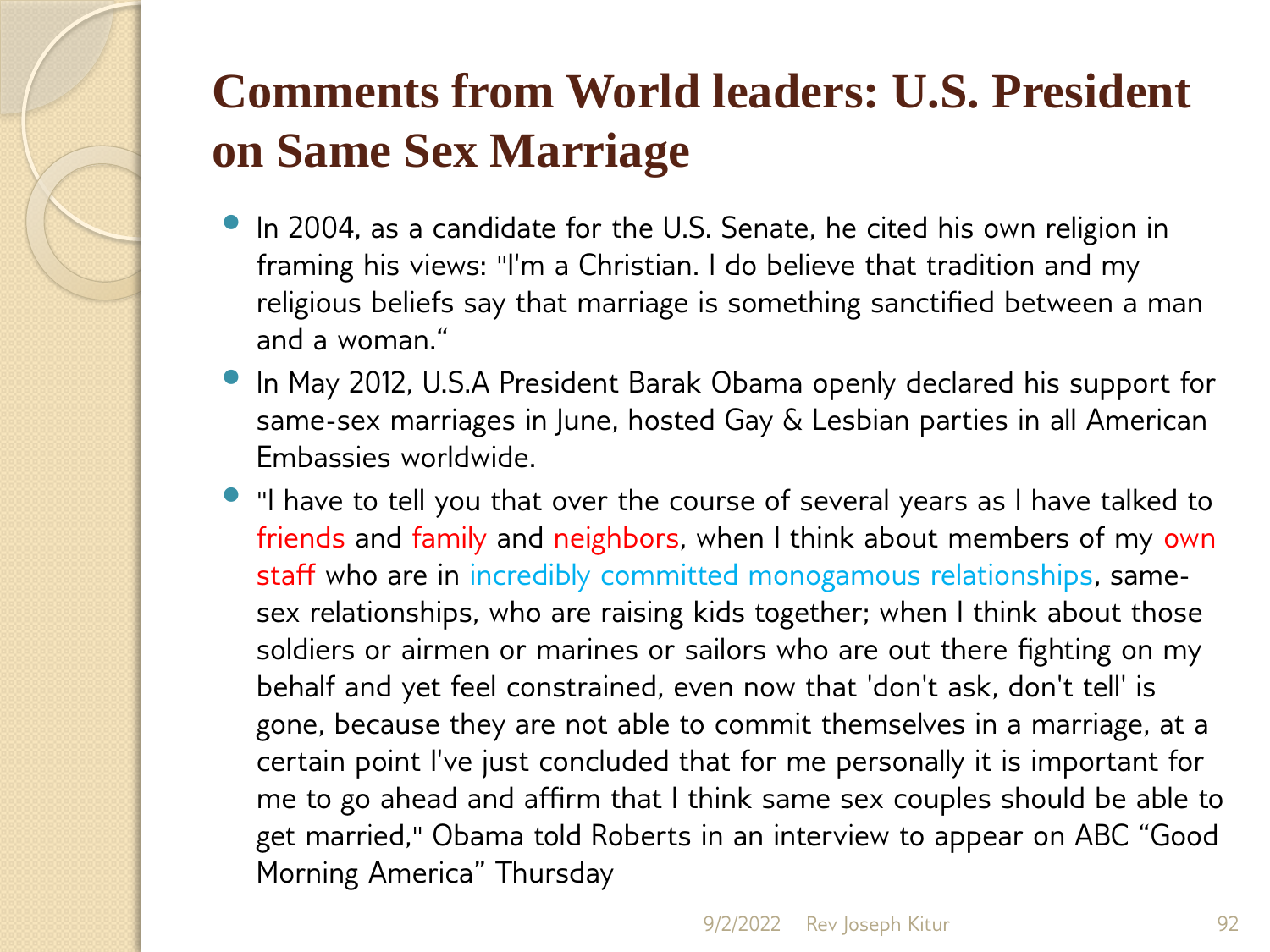

# Comments from World leaders: U.S. President on Same Sex Marriage
In 2004, as a candidate for the U.S. Senate, he cited his own religion in framing his views: "I'm a Christian. I do believe that tradition and my religious beliefs say that marriage is something sanctified between a man and a woman.“
In May 2012, U.S.A President Barak Obama openly declared his support for same-sex marriages in June, hosted Gay & Lesbian parties in all American Embassies worldwide.
"I have to tell you that over the course of several years as I have talked to friends and family and neighbors, when I think about members of my own staff who are in incredibly committed monogamous relationships, same-sex relationships, who are raising kids together; when I think about those soldiers or airmen or marines or sailors who are out there fighting on my behalf and yet feel constrained, even now that 'don't ask, don't tell' is gone, because they are not able to commit themselves in a marriage, at a certain point I've just concluded that for me personally it is important for me to go ahead and affirm that I think same sex couples should be able to get married," Obama told Roberts in an interview to appear on ABC “Good Morning America” Thursday

9/2/2022
Rev Joseph Kitur
92